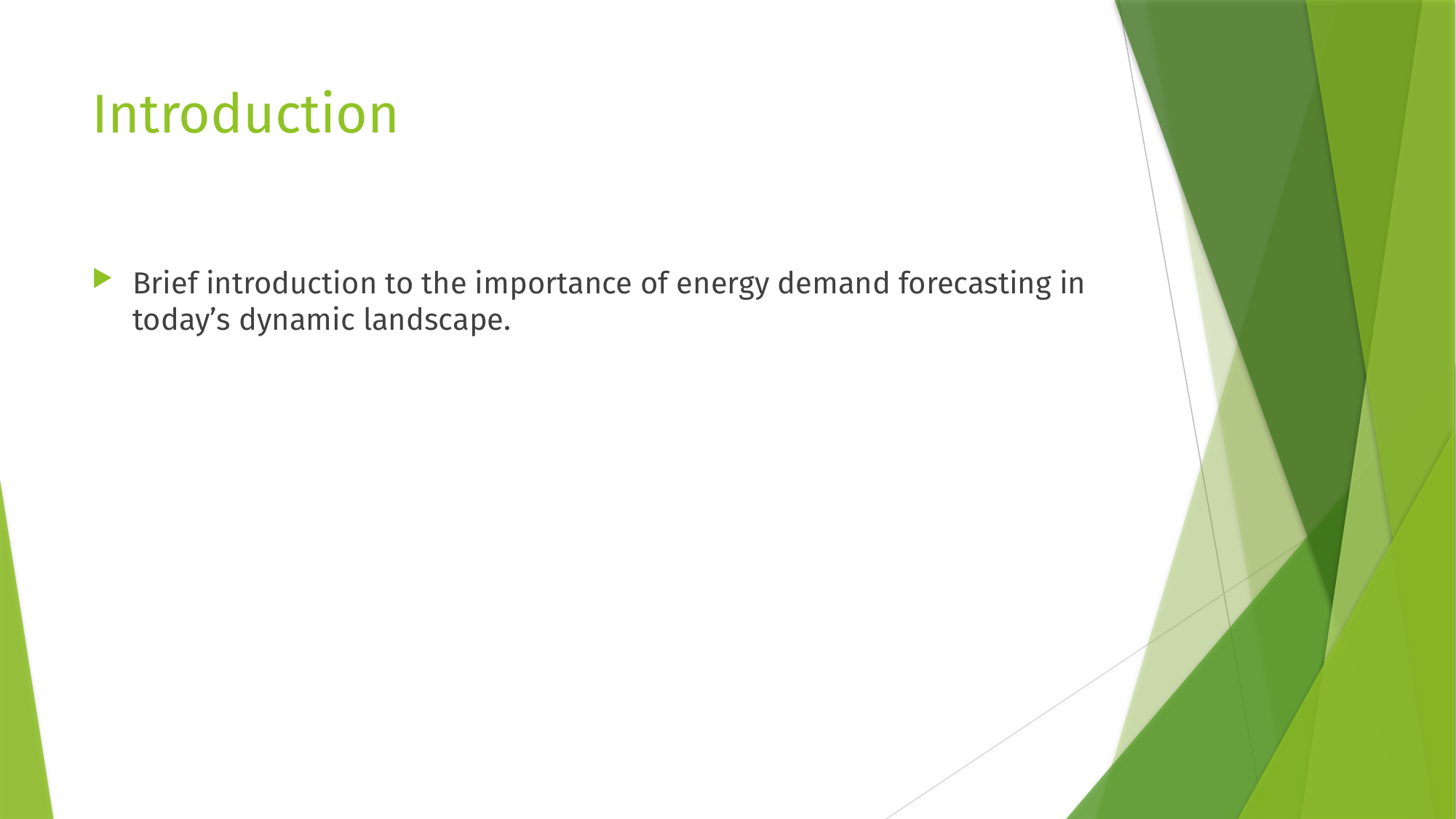

# Introduction
Brief introduction to the importance of energy demand forecasting in today’s dynamic landscape.